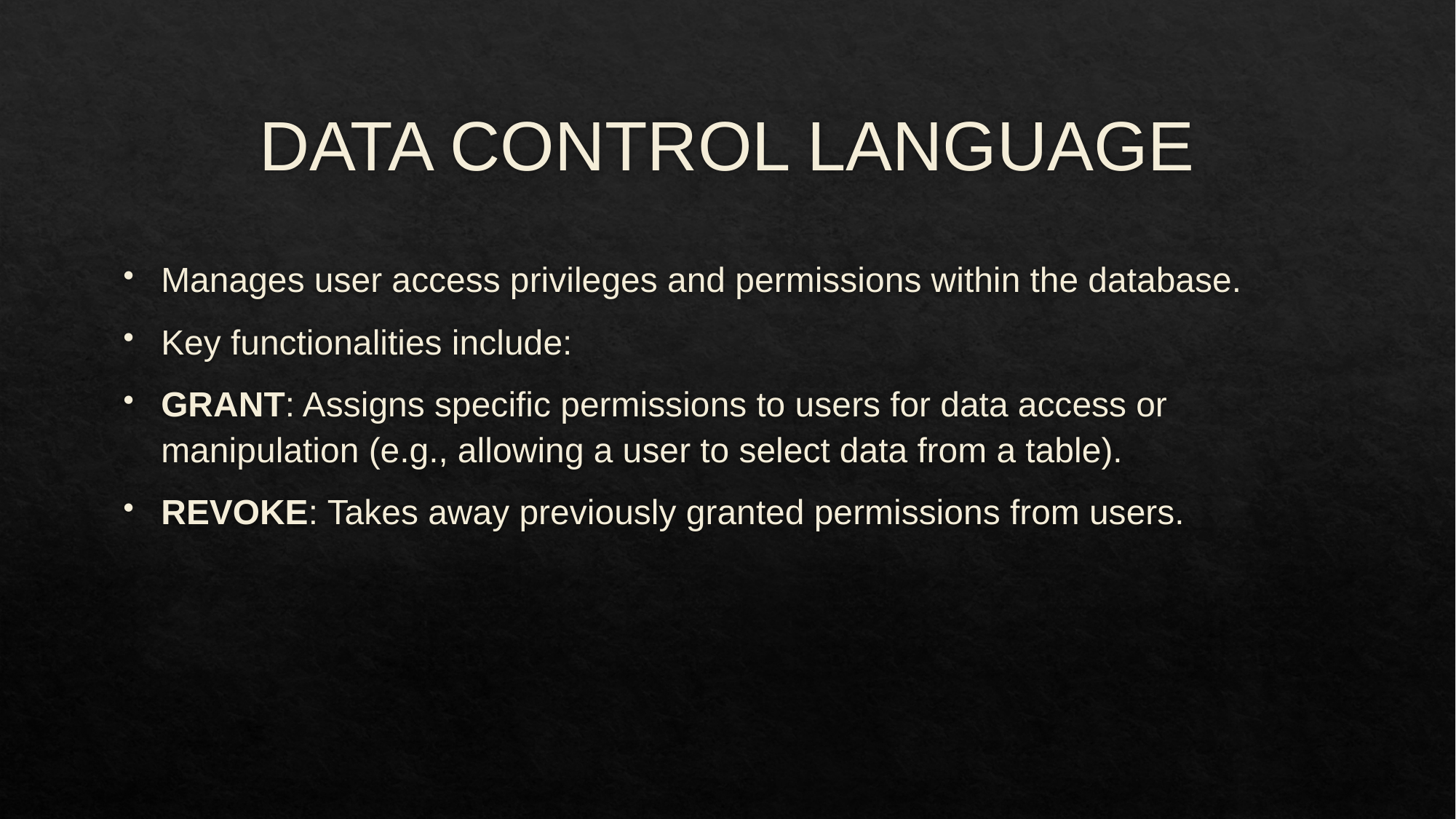

# DATA CONTROL LANGUAGE
Manages user access privileges and permissions within the database.
Key functionalities include:
GRANT: Assigns specific permissions to users for data access or manipulation (e.g., allowing a user to select data from a table).
REVOKE: Takes away previously granted permissions from users.